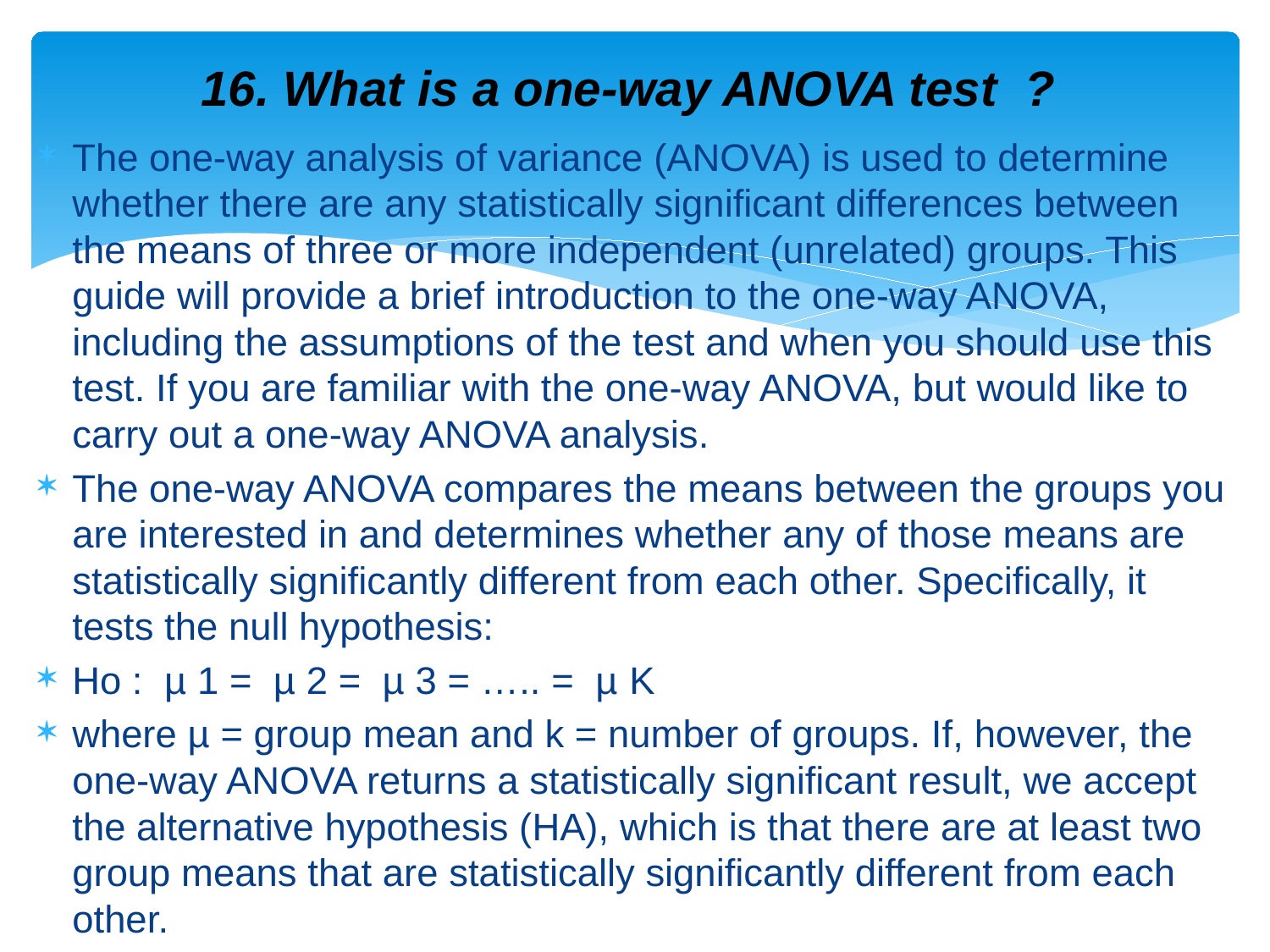

# 16. What is a one-way ANOVA test  ?
The one-way analysis of variance (ANOVA) is used to determine whether there are any statistically significant differences between the means of three or more independent (unrelated) groups. This guide will provide a brief introduction to the one-way ANOVA, including the assumptions of the test and when you should use this test. If you are familiar with the one-way ANOVA, but would like to carry out a one-way ANOVA analysis.
The one-way ANOVA compares the means between the groups you are interested in and determines whether any of those means are statistically significantly different from each other. Specifically, it tests the null hypothesis:
Ho :  µ 1 =  µ 2 =  µ 3 = ….. =  µ K
where µ = group mean and k = number of groups. If, however, the one-way ANOVA returns a statistically significant result, we accept the alternative hypothesis (HA), which is that there are at least two group means that are statistically significantly different from each other.